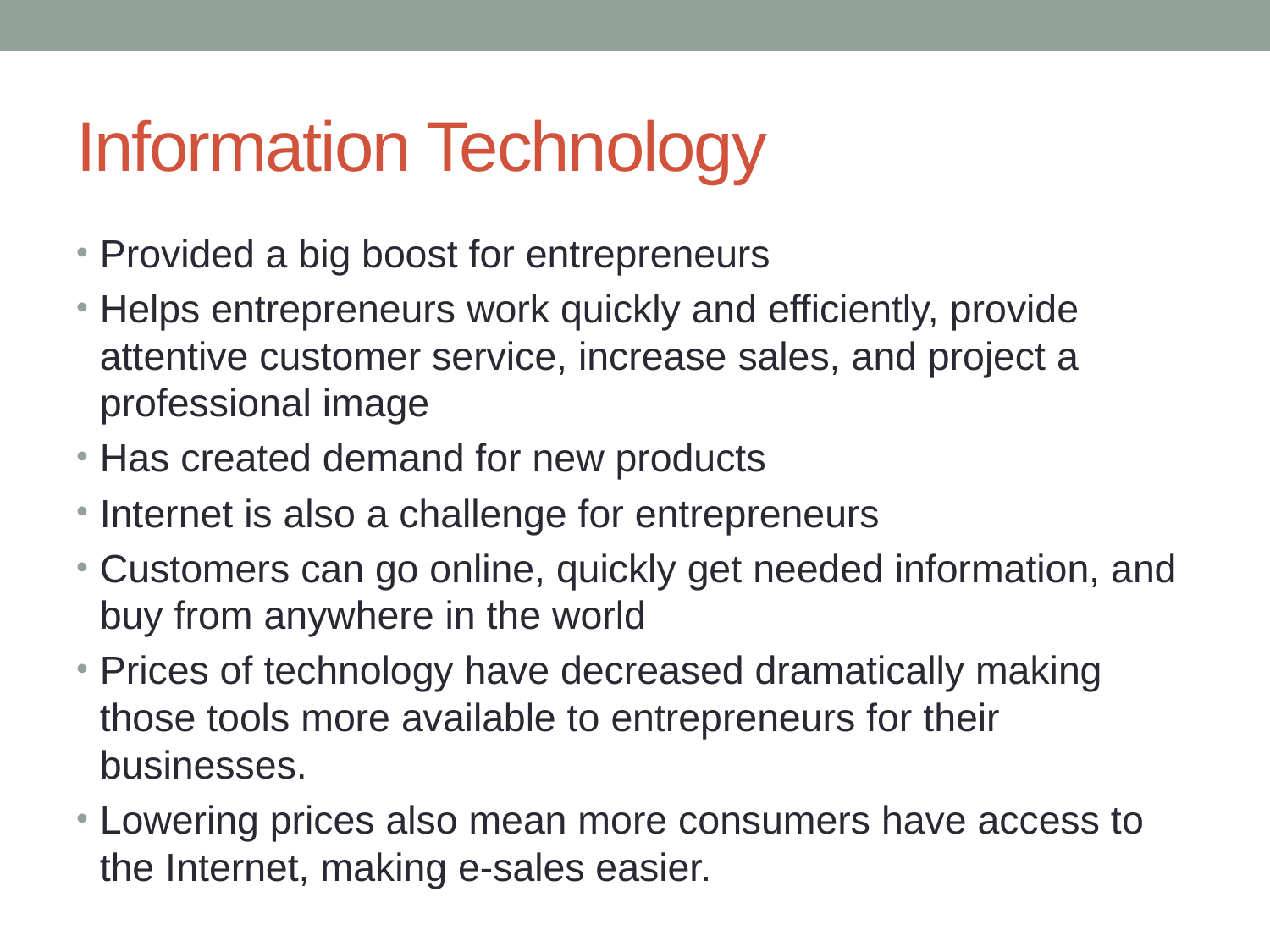

# Information Technology
Provided a big boost for entrepreneurs
Helps entrepreneurs work quickly and efficiently, provide attentive customer service, increase sales, and project a professional image
Has created demand for new products
Internet is also a challenge for entrepreneurs
Customers can go online, quickly get needed information, and buy from anywhere in the world
Prices of technology have decreased dramatically making those tools more available to entrepreneurs for their businesses.
Lowering prices also mean more consumers have access to the Internet, making e-sales easier.